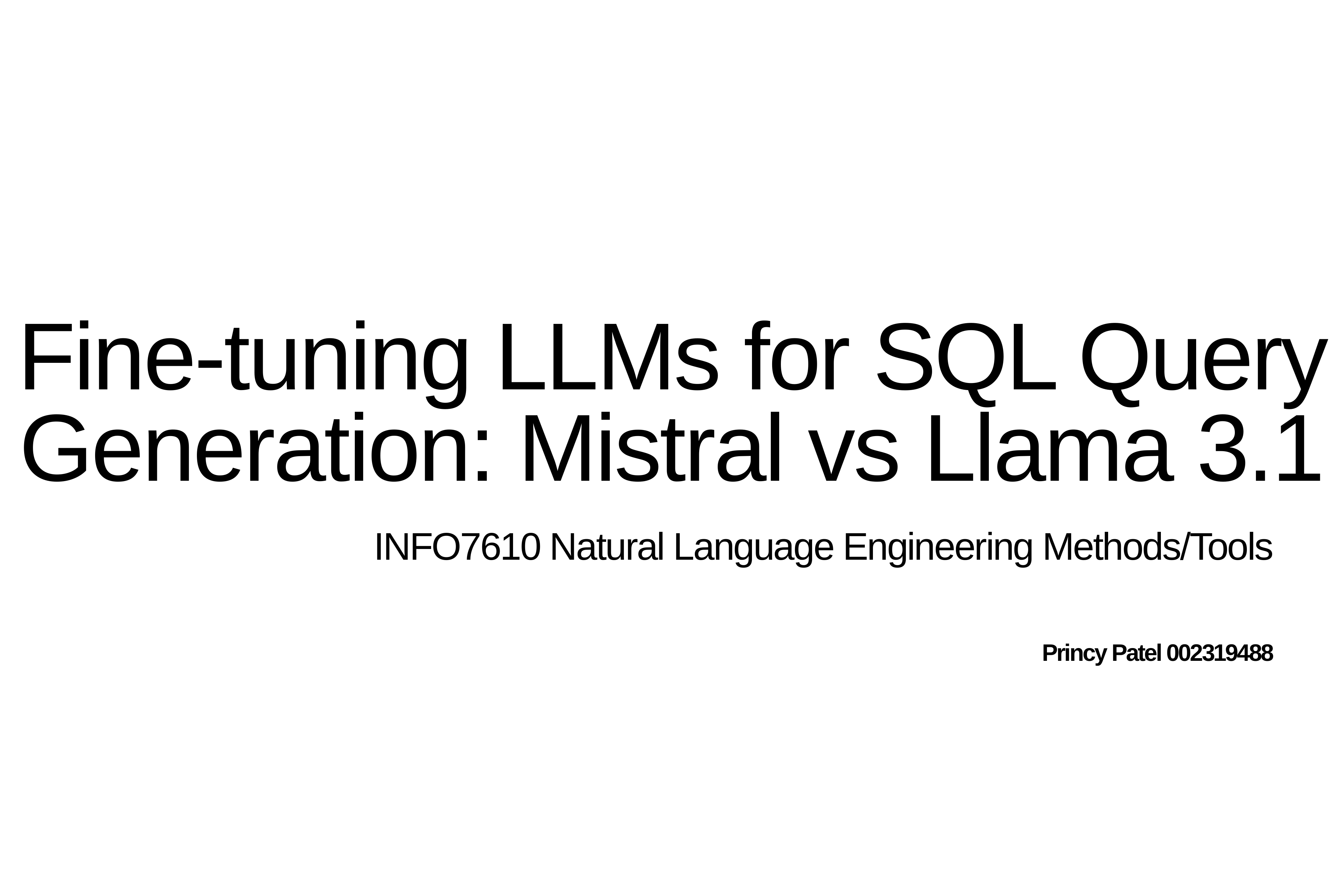

# Fine-tuning LLMs for SQL Query Generation: Mistral vs Llama 3.1
INFO7610 Natural Language Engineering Methods/Tools
Princy Patel 002319488